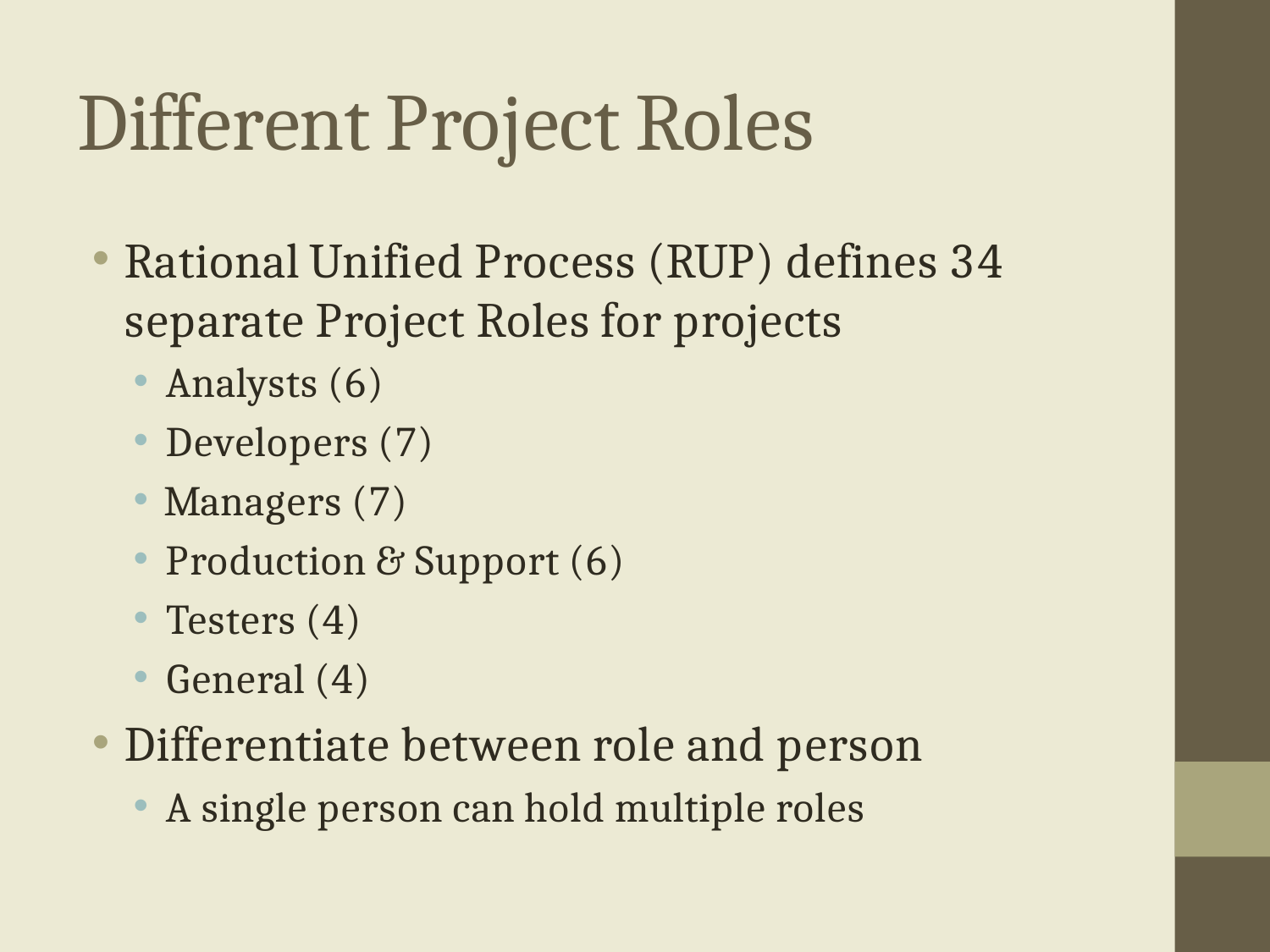

# Different Project Roles
Rational Unified Process (RUP) defines 34 separate Project Roles for projects
Analysts (6)
Developers (7)
Managers (7)
Production & Support (6)
Testers (4)
General (4)
Differentiate between role and person
A single person can hold multiple roles